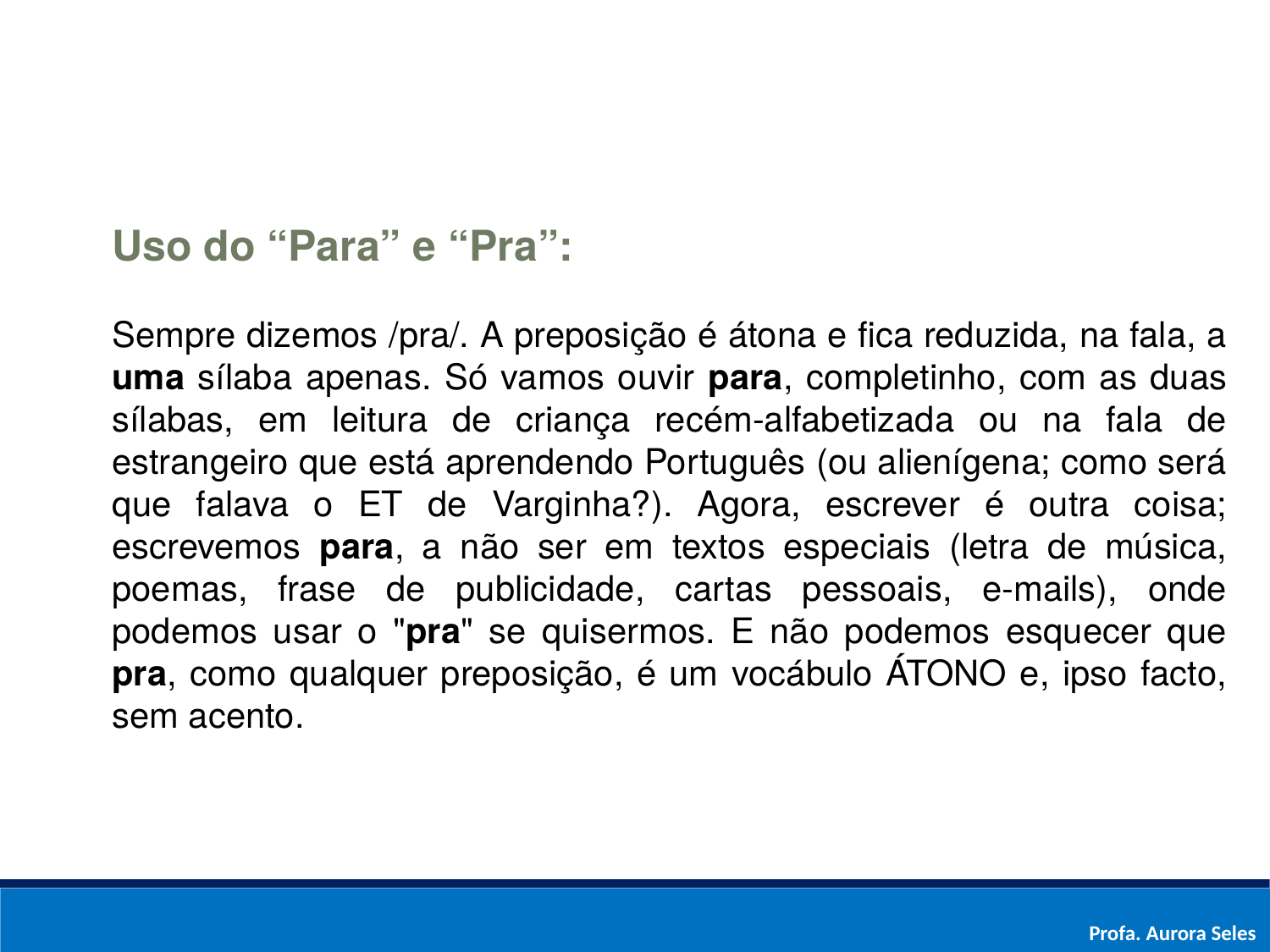

Uso do “Para” e “Pra”:

Sempre dizemos /pra/. A preposição é átona e fica reduzida, na fala, a uma sílaba apenas. Só vamos ouvir para, completinho, com as duas sílabas, em leitura de criança recém-alfabetizada ou na fala de estrangeiro que está aprendendo Português (ou alienígena; como será que falava o ET de Varginha?). Agora, escrever é outra coisa; escrevemos para, a não ser em textos especiais (letra de música, poemas, frase de publicidade, cartas pessoais, e-mails), onde podemos usar o "pra" se quisermos. E não podemos esquecer que pra, como qualquer preposição, é um vocábulo ÁTONO e, ipso facto, sem acento.

Profa. Aurora Seles